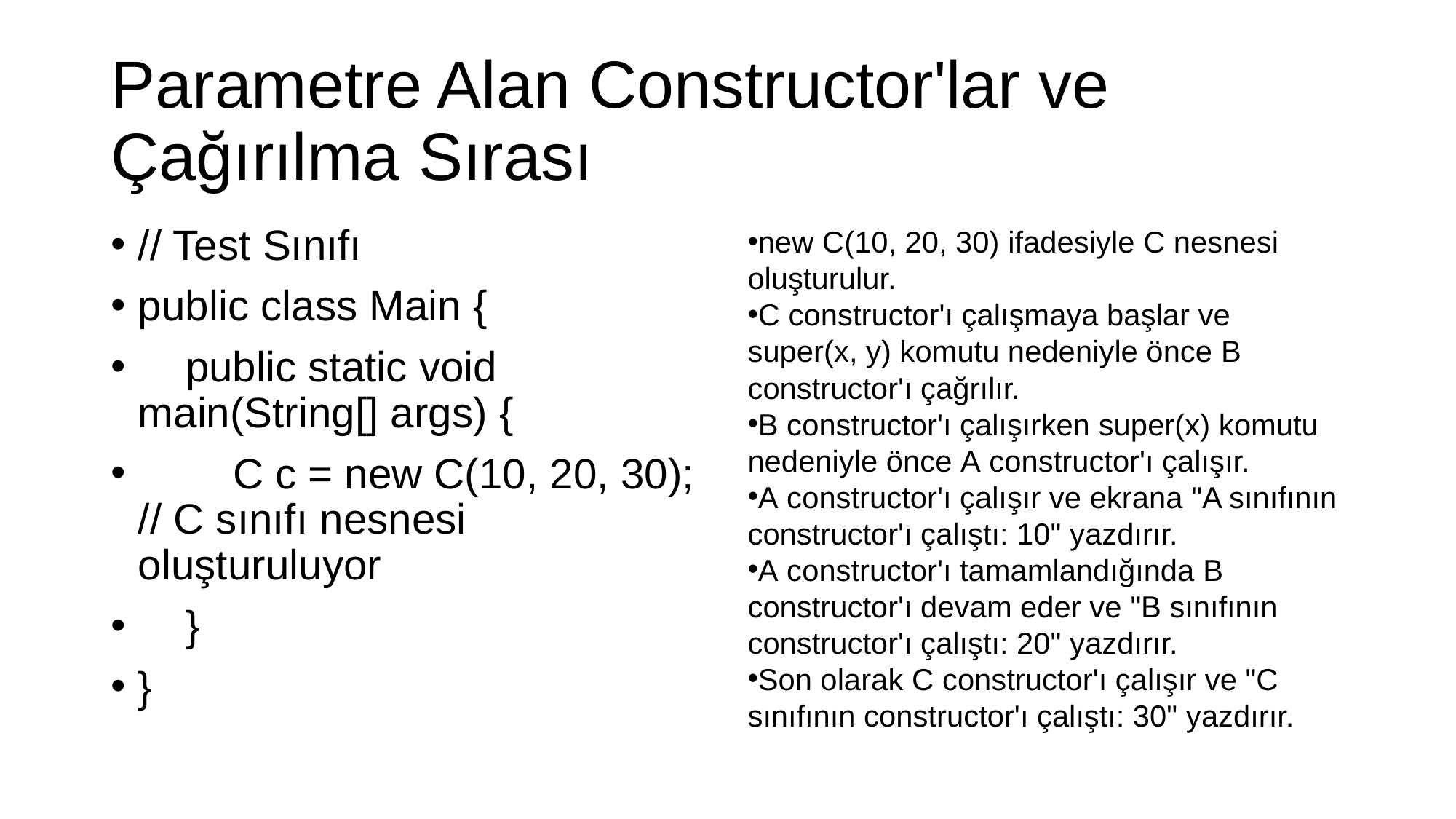

# Parametre Alan Constructor'lar ve Çağırılma Sırası
new C(10, 20, 30) ifadesiyle C nesnesi oluşturulur.
C constructor'ı çalışmaya başlar ve super(x, y) komutu nedeniyle önce B constructor'ı çağrılır.
B constructor'ı çalışırken super(x) komutu nedeniyle önce A constructor'ı çalışır.
A constructor'ı çalışır ve ekrana "A sınıfının constructor'ı çalıştı: 10" yazdırır.
A constructor'ı tamamlandığında B constructor'ı devam eder ve "B sınıfının constructor'ı çalıştı: 20" yazdırır.
Son olarak C constructor'ı çalışır ve "C sınıfının constructor'ı çalıştı: 30" yazdırır.
// Test Sınıfı
public class Main {
    public static void main(String[] args) {
        C c = new C(10, 20, 30);  // C sınıfı nesnesi oluşturuluyor
    }
}